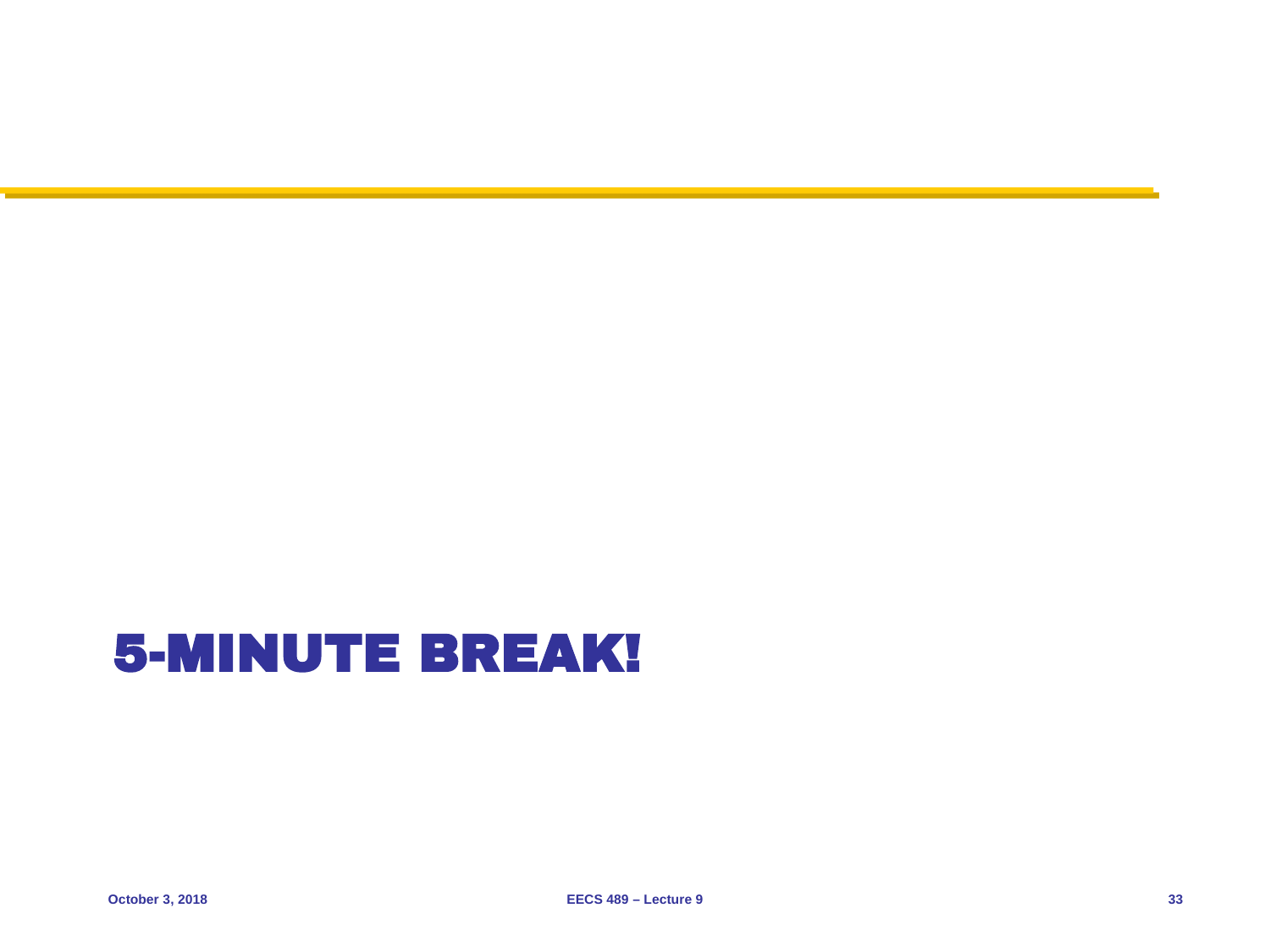

# 5-minute break!
October 3, 2018
EECS 489 – Lecture 9
33